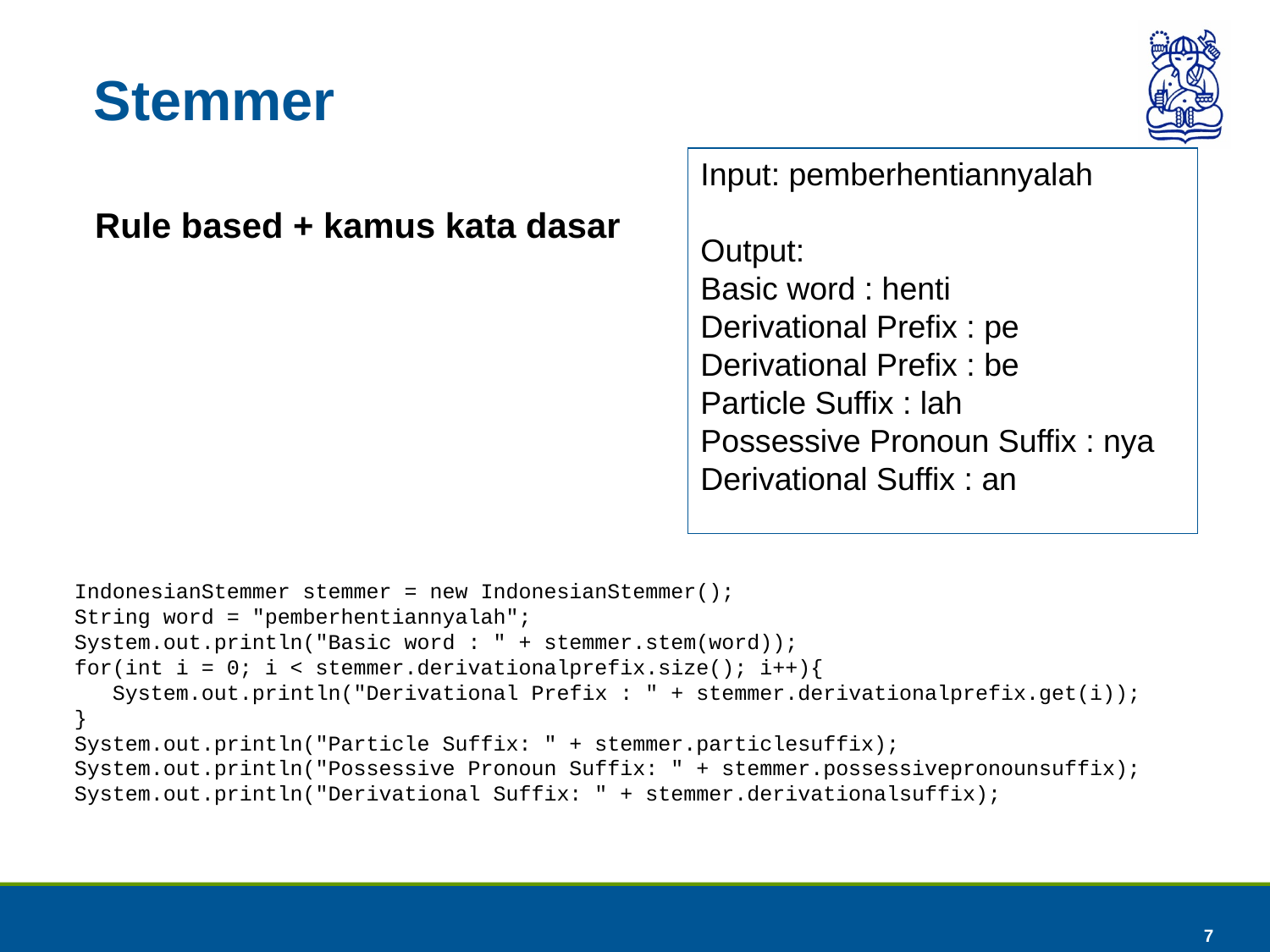

# Stemmer
Input: pemberhentiannyalah

Output:
Basic word : henti
Derivational Prefix : pe
Derivational Prefix : be
Particle Suffix : lah
Possessive Pronoun Suffix : nya
Derivational Suffix : an
Rule based + kamus kata dasar
IndonesianStemmer stemmer = new IndonesianStemmer();
String word = "pemberhentiannyalah";
System.out.println("Basic word : " + stemmer.stem(word));
for(int i = 0; i < stemmer.derivationalprefix.size(); i++){
   System.out.println("Derivational Prefix : " + stemmer.derivationalprefix.get(i));
}
System.out.println("Particle Suffix: " + stemmer.particlesuffix);
System.out.println("Possessive Pronoun Suffix: " + stemmer.possessivepronounsuffix);
System.out.println("Derivational Suffix: " + stemmer.derivationalsuffix);